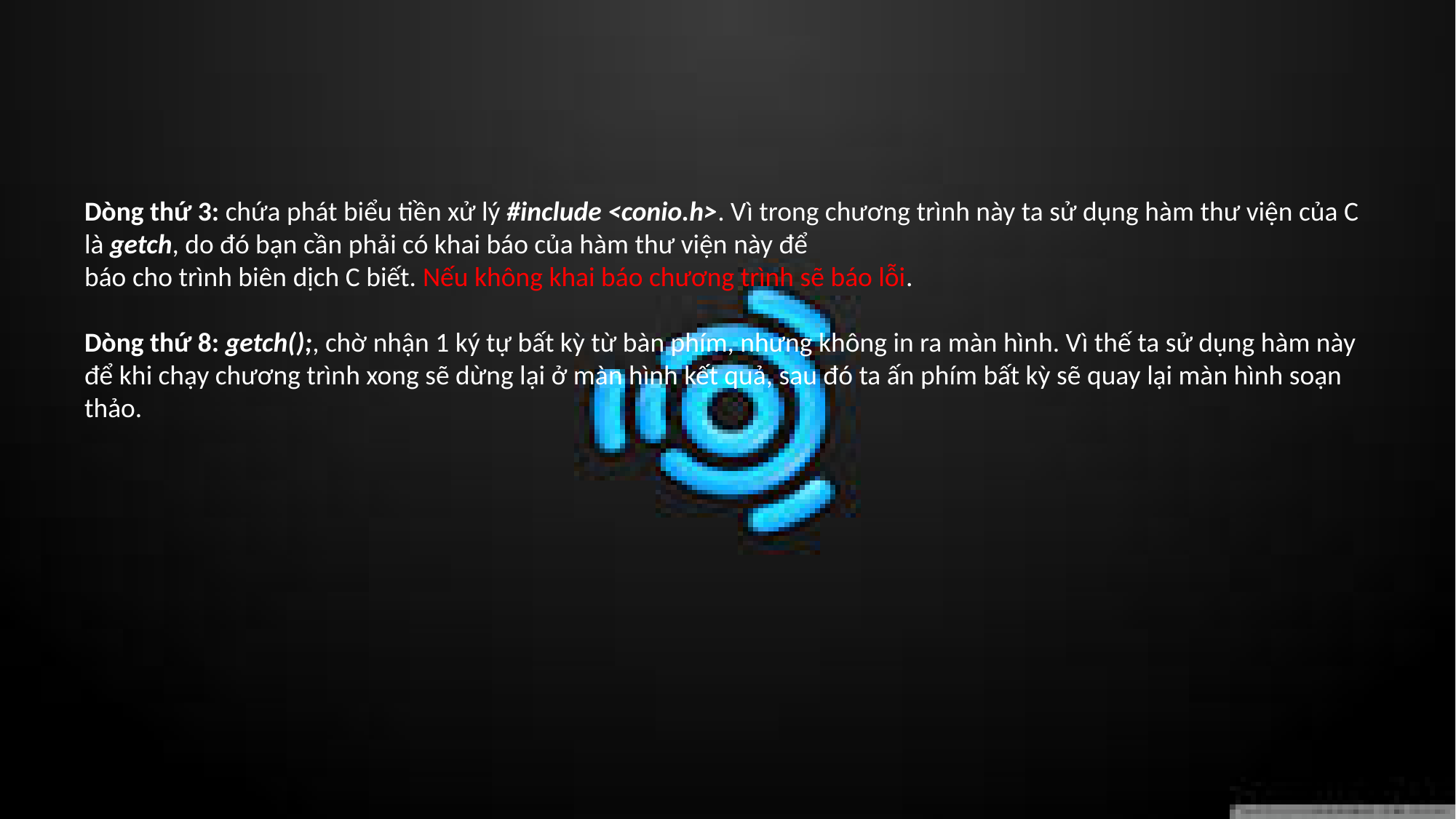

Dòng thứ 3: chứa phát biểu tiền xử lý #include <conio.h>. Vì trong chương trình này ta sử dụng hàm thư viện của C là getch, do đó bạn cần phải có khai báo của hàm thư viện này để
báo cho trình biên dịch C biết. Nếu không khai báo chương trình sẽ báo lỗi.

Dòng thứ 8: getch();, chờ nhận 1 ký tự bất kỳ từ bàn phím, nhưng không in ra màn hình. Vì thế ta sử dụng hàm này để khi chạy chương trình xong sẽ dừng lại ở màn hình kết quả, sau đó ta ấn phím bất kỳ sẽ quay lại màn hình soạn thảo.